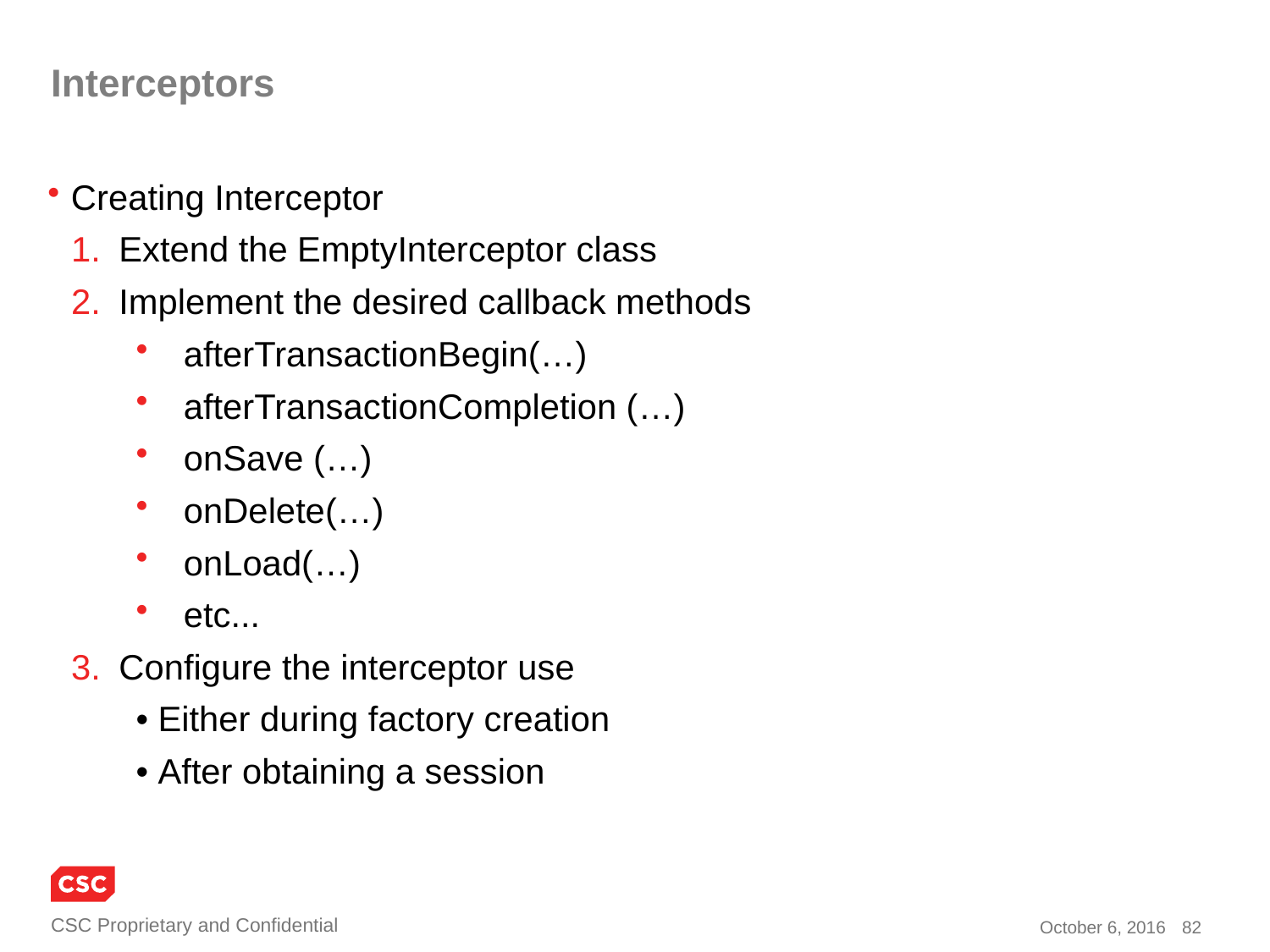

# Interceptors
Creating Interceptor
Extend the EmptyInterceptor class
Implement the desired callback methods
afterTransactionBegin(…)
afterTransactionCompletion (…)
onSave (…)
onDelete(…)
onLoad(…)
etc...
Configure the interceptor use
• Either during factory creation
• After obtaining a session